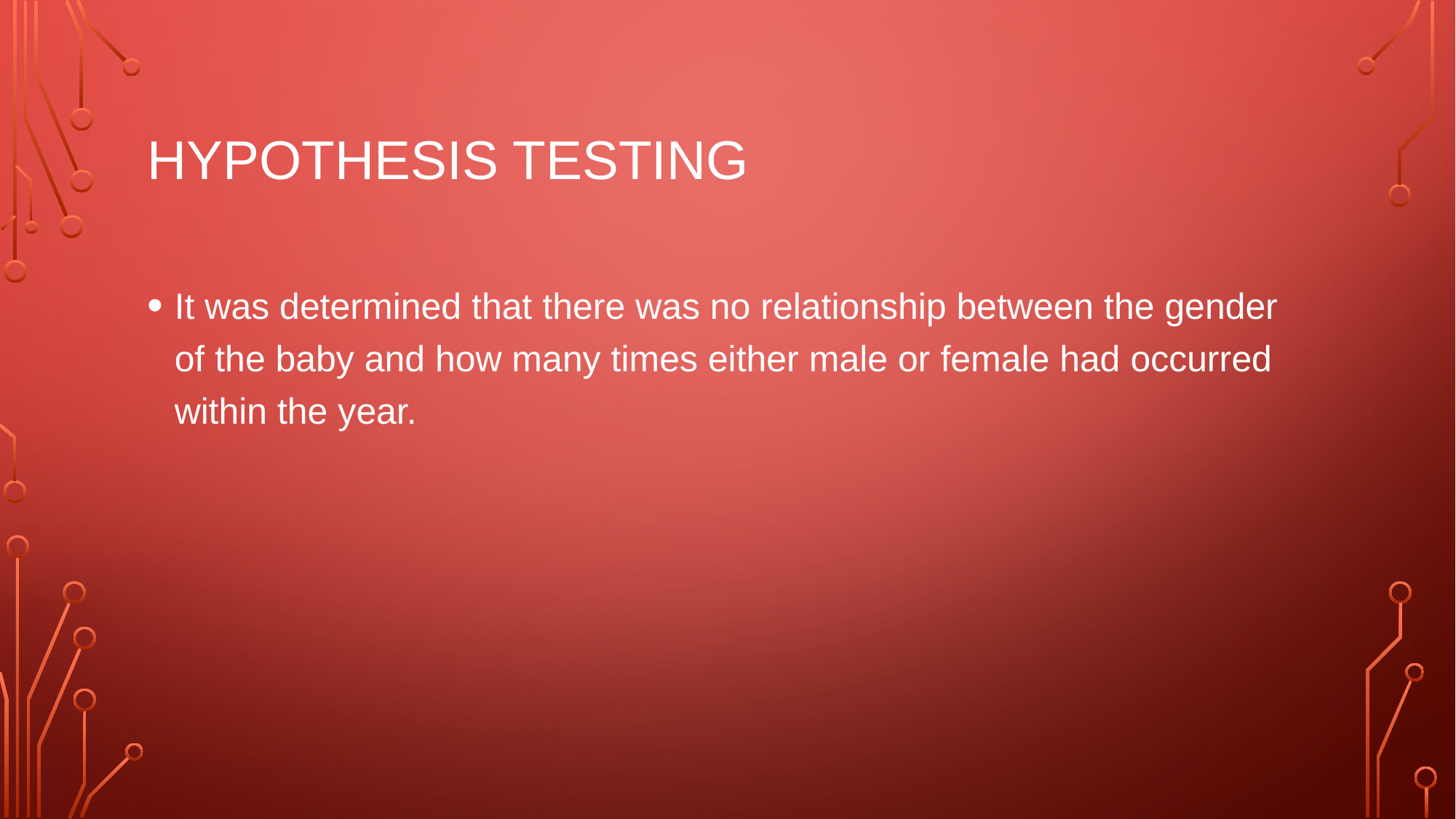

# Hypothesis testing
It was determined that there was no relationship between the gender of the baby and how many times either male or female had occurred within the year.